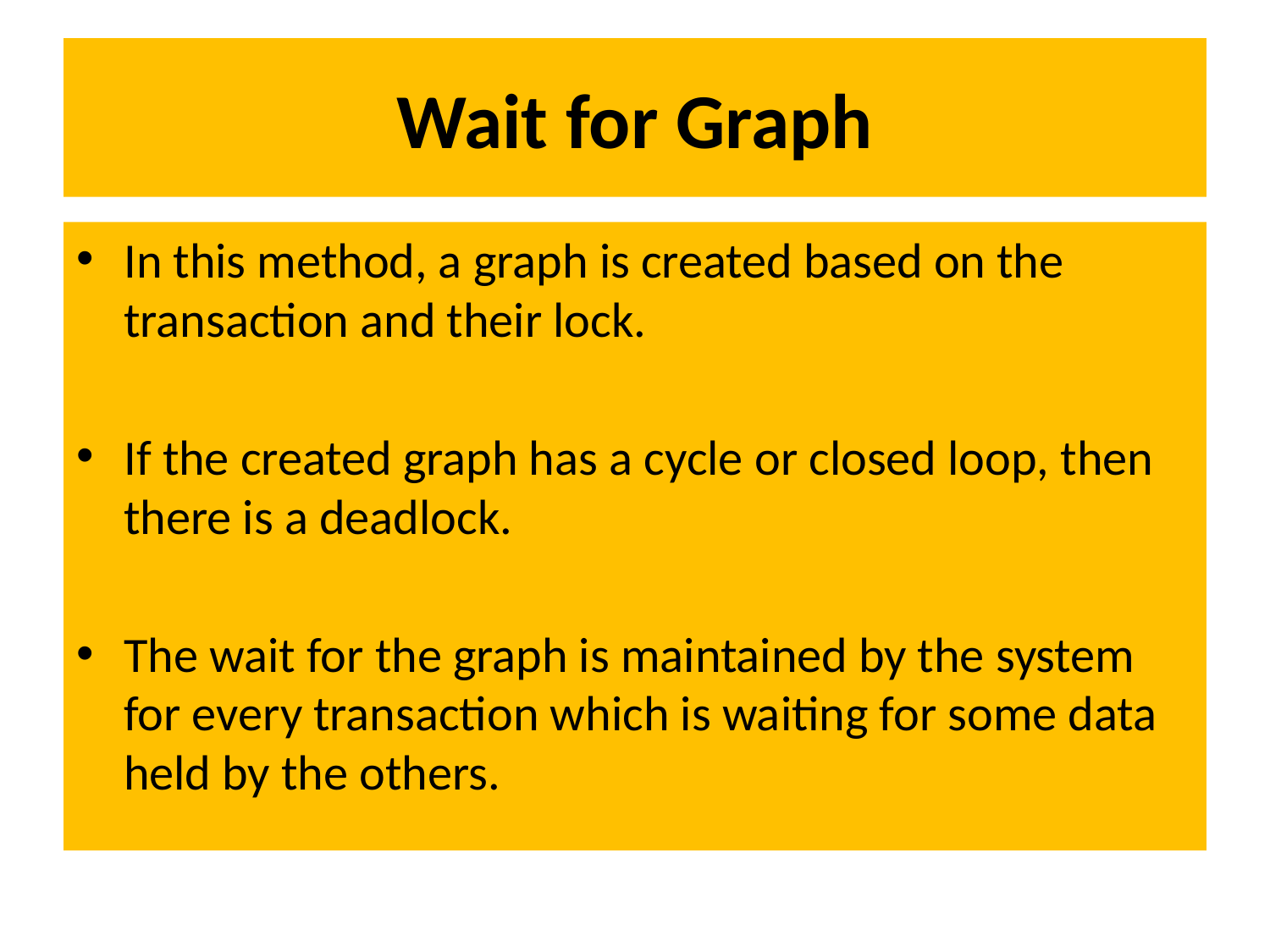

# Wait for Graph
In this method, a graph is created based on the transaction and their lock.

If the created graph has a cycle or closed loop, then there is a deadlock.

The wait for the graph is maintained by the system for every transaction which is waiting for some data held by the others.